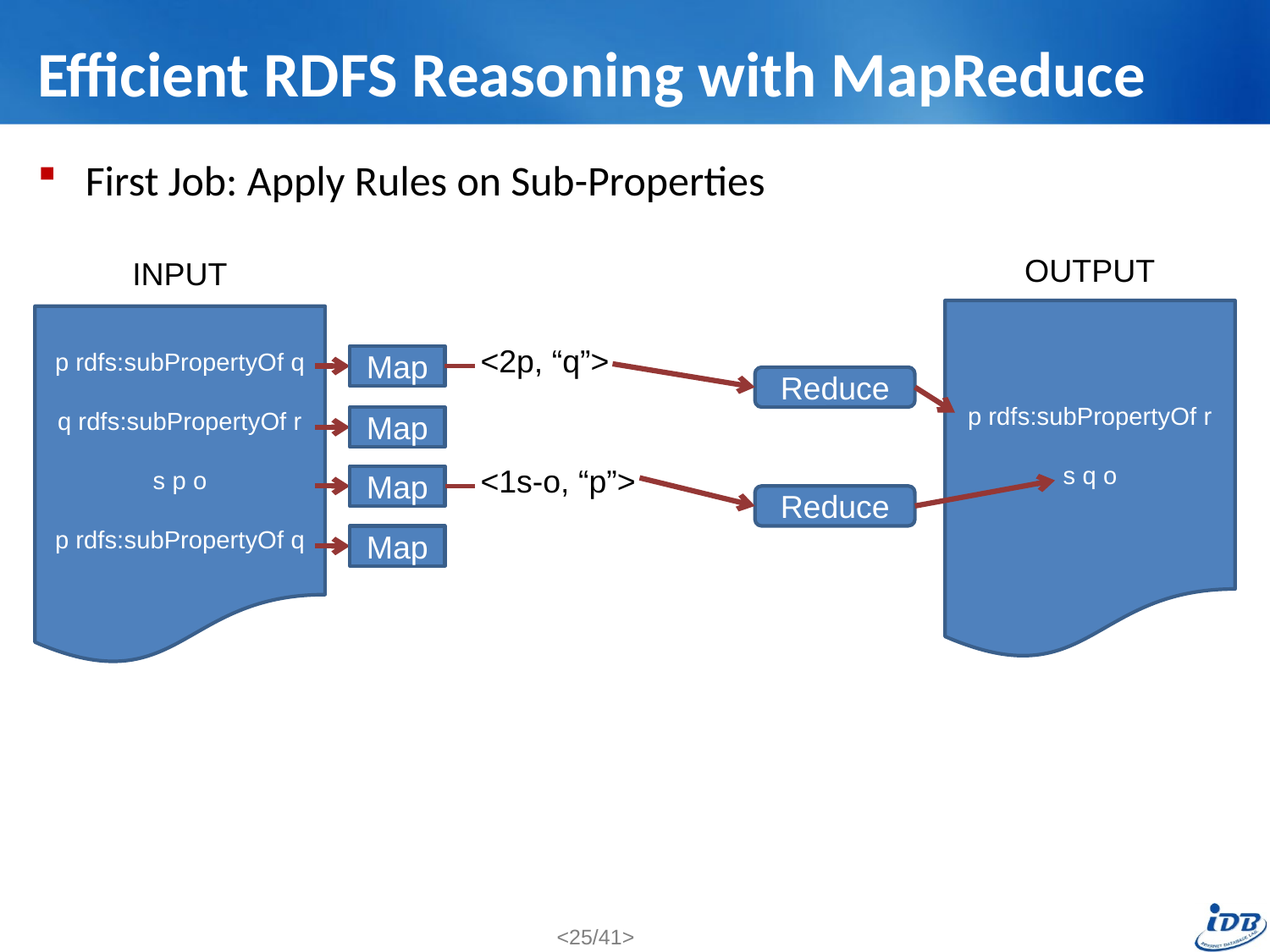

# Efficient RDFS Reasoning with MapReduce
First Job: Apply Rules on Sub-Properties
OUTPUT
INPUT
p rdfs:subPropertyOf r

s q o
p rdfs:subPropertyOf q

q rdfs:subPropertyOf r

s p o

p rdfs:subPropertyOf q
<2p, “q”>
Map
Reduce
Map
<1s-o, “p”>
Map
Reduce
Map